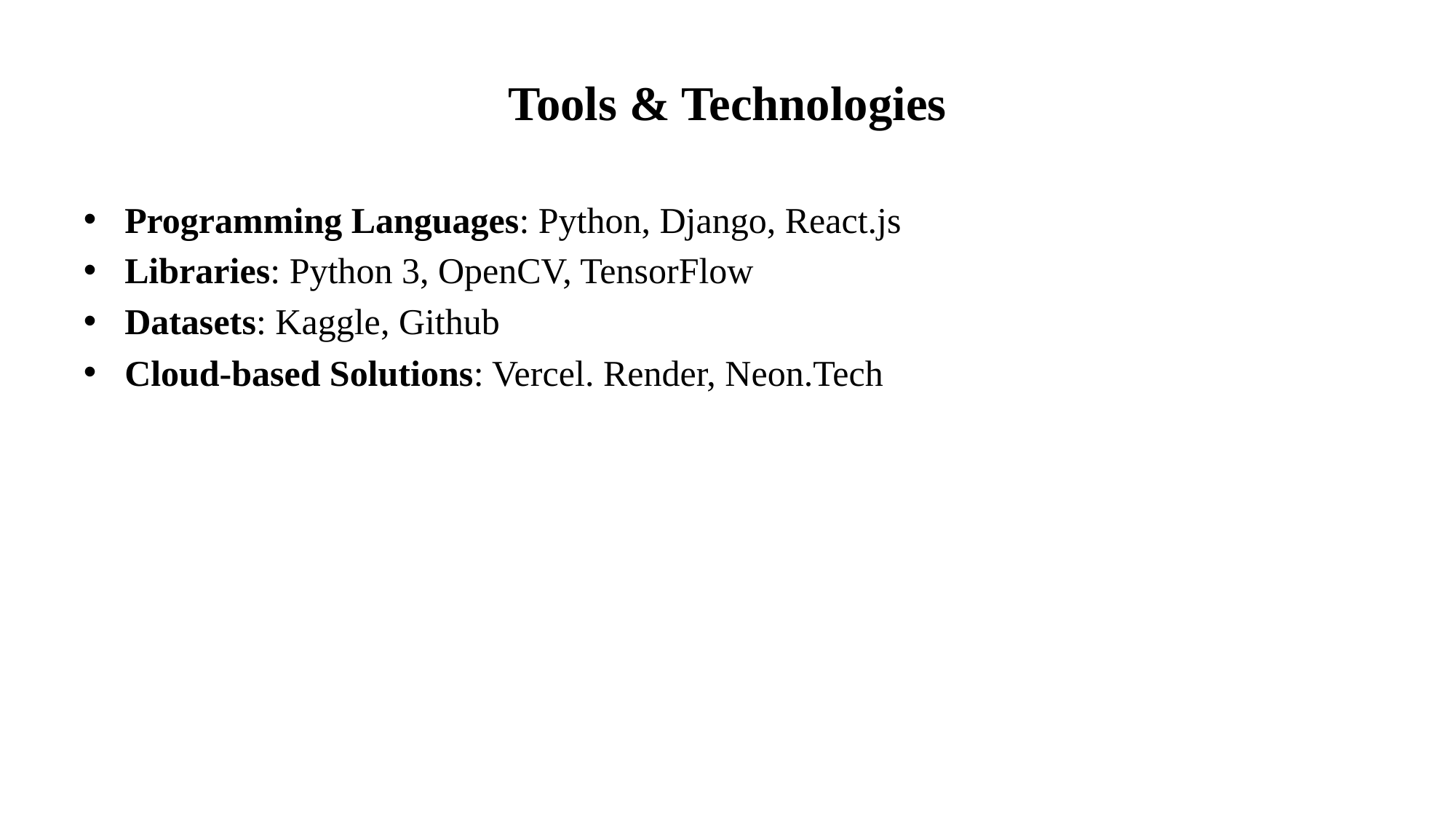

# Tools & Technologies
Programming Languages: Python, Django, React.js
Libraries: Python 3, OpenCV, TensorFlow
Datasets: Kaggle, Github
Cloud-based Solutions: Vercel. Render, Neon.Tech